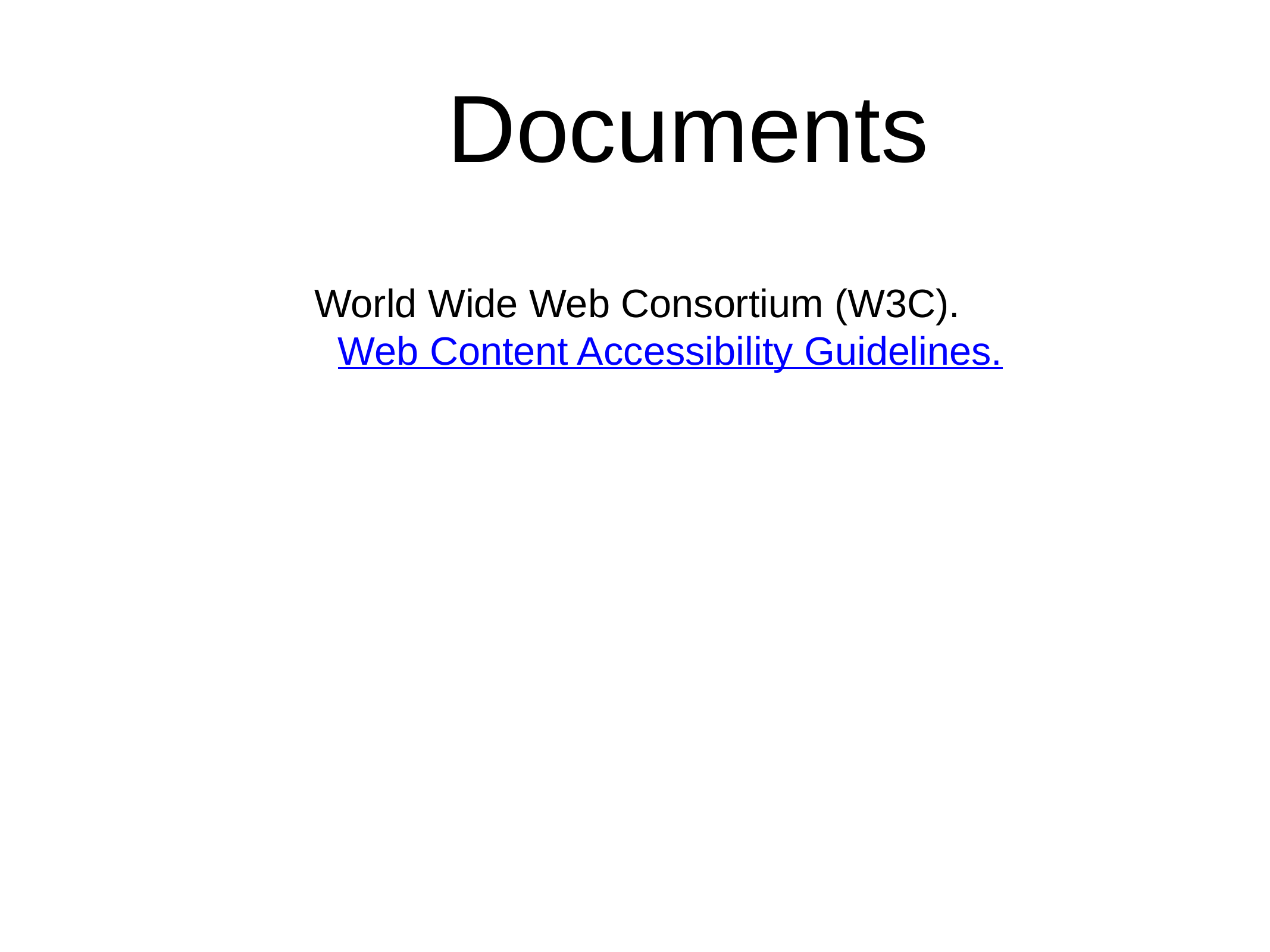

# Documents
World Wide Web Consortium (W3C).
      Web Content Accessibility Guidelines.